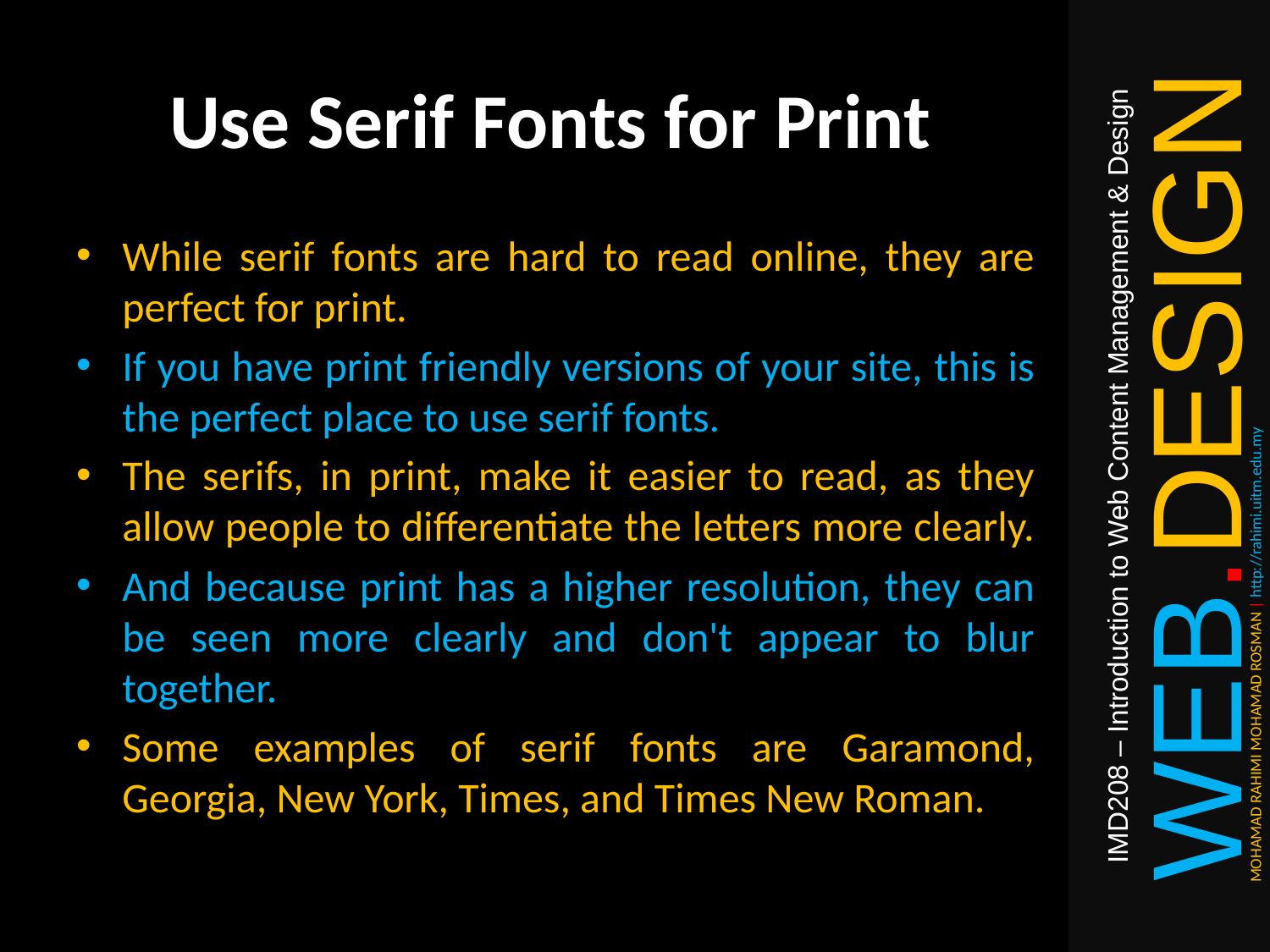

# Use Serif Fonts for Print
While serif fonts are hard to read online, they are perfect for print.
If you have print friendly versions of your site, this is the perfect place to use serif fonts.
The serifs, in print, make it easier to read, as they allow people to differentiate the letters more clearly.
And because print has a higher resolution, they can be seen more clearly and don't appear to blur together.
Some examples of serif fonts are Garamond, Georgia, New York, Times, and Times New Roman.